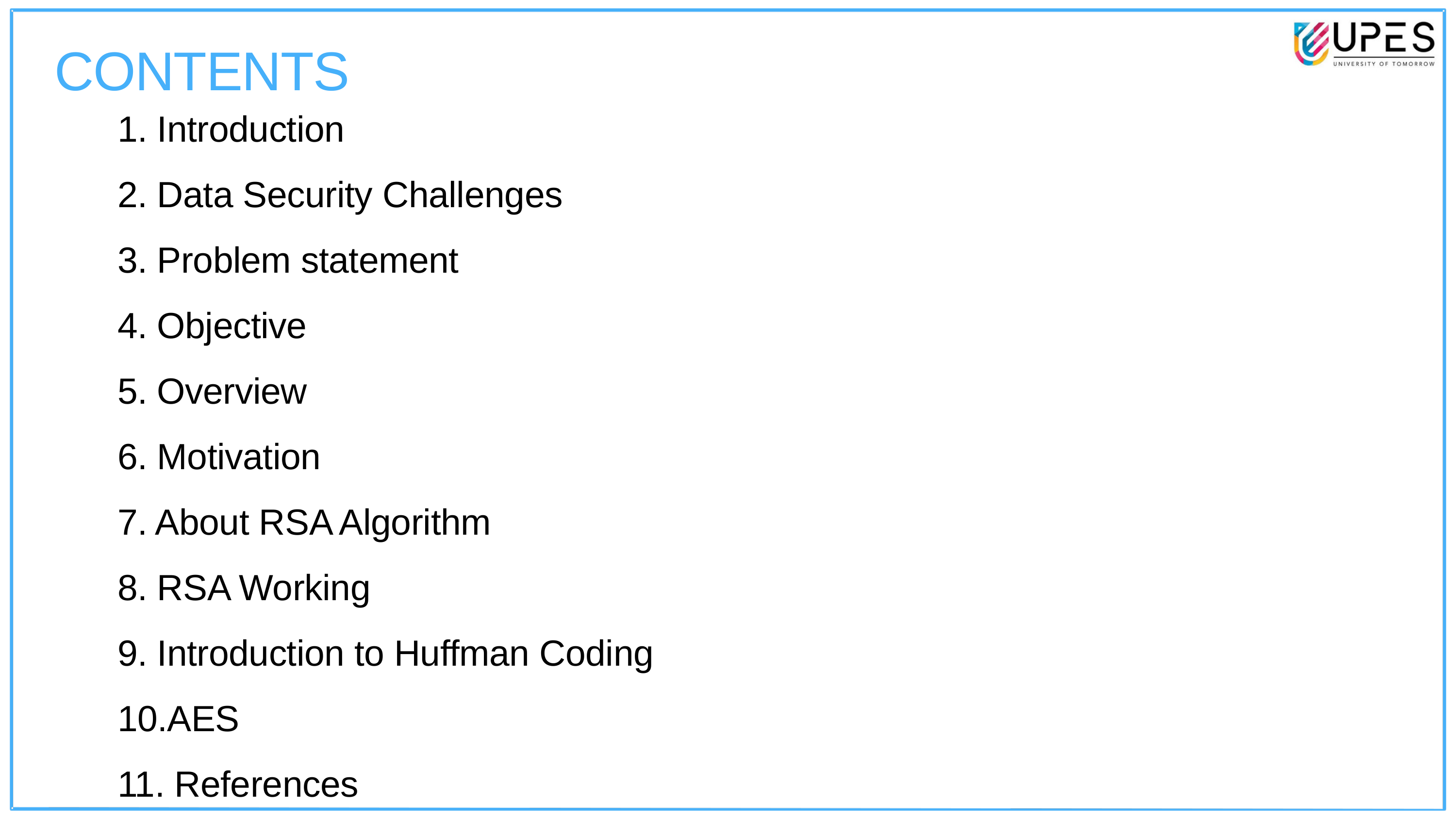

CONTENTS
1. Introduction
2. Data Security Challenges
3. Problem statement
4. Objective
5. Overview
6. Motivation
7. About RSA Algorithm
8. RSA Working
9. Introduction to Huffman Coding
10.AES
11. References